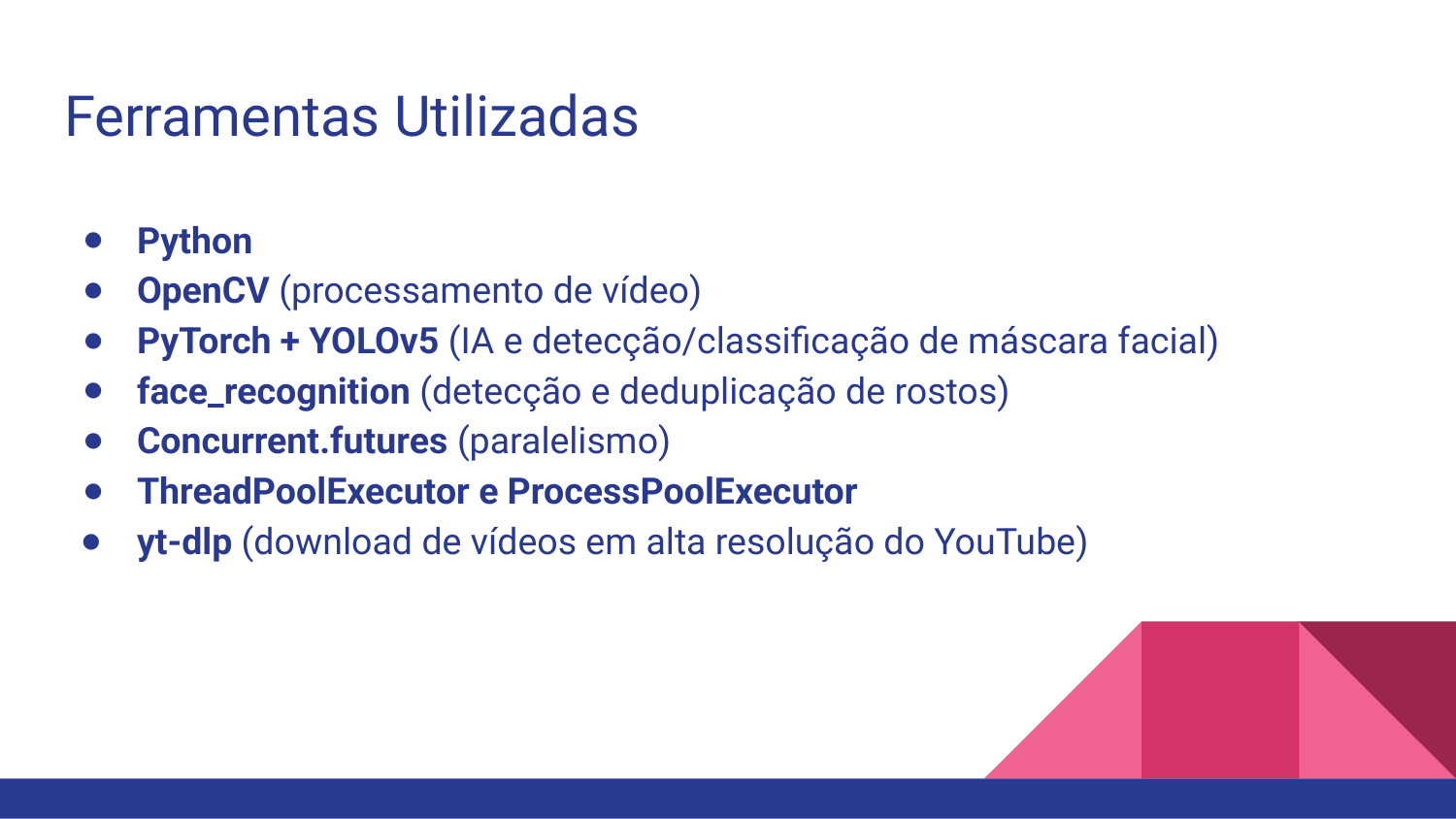

# Ferramentas Utilizadas
Python
OpenCV (processamento de vídeo)
PyTorch + YOLOv5 (IA e detecção/classificação de máscara facial)
face_recognition (detecção e deduplicação de rostos)
Concurrent.futures (paralelismo)
ThreadPoolExecutor e ProcessPoolExecutor
yt-dlp (download de vídeos em alta resolução do YouTube)